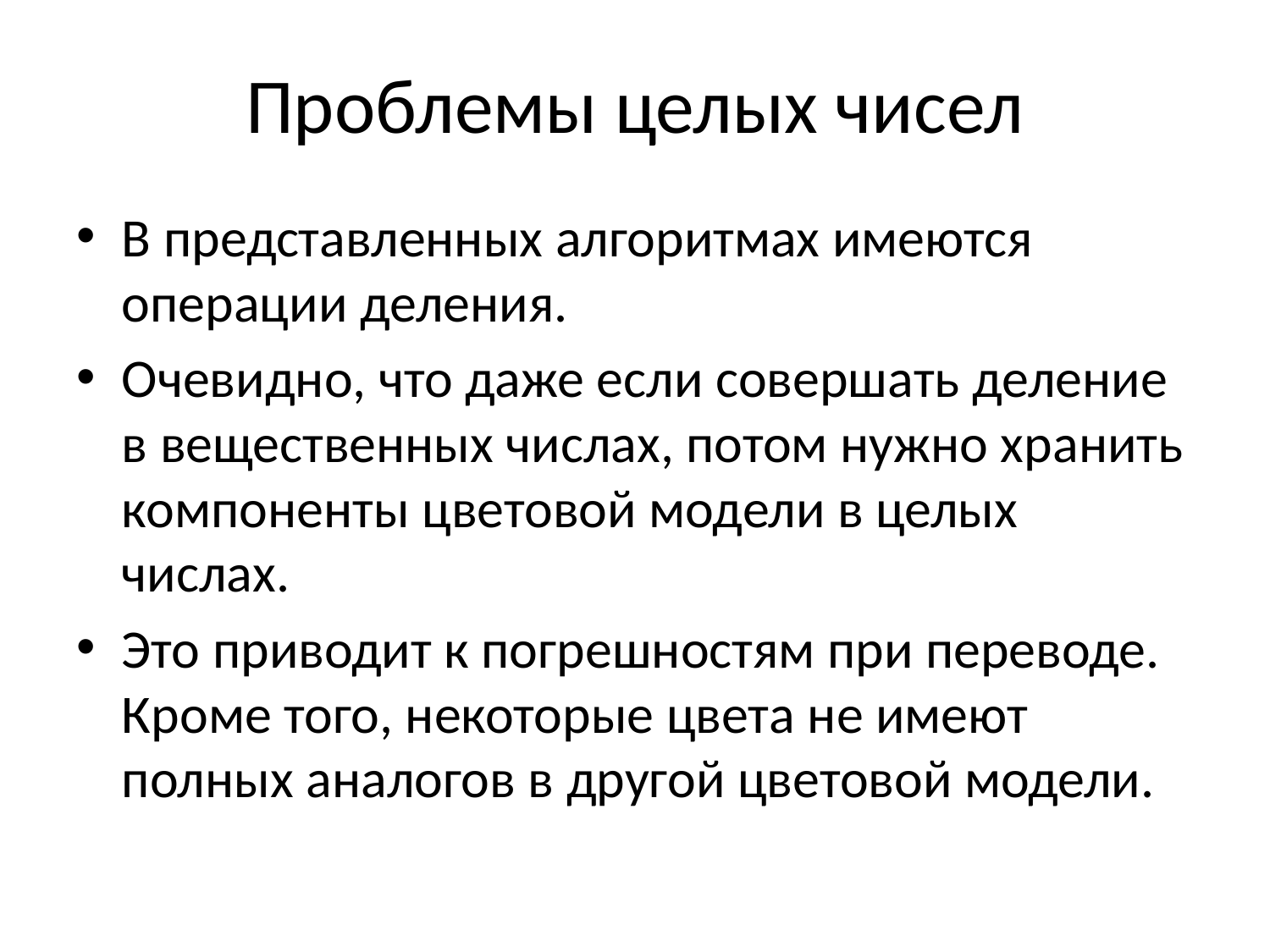

# Проблемы целых чисел
В представленных алгоритмах имеются операции деления.
Очевидно, что даже если совершать деление в вещественных числах, потом нужно хранить компоненты цветовой модели в целых числах.
Это приводит к погрешностям при переводе. Кроме того, некоторые цвета не имеют полных аналогов в другой цветовой модели.